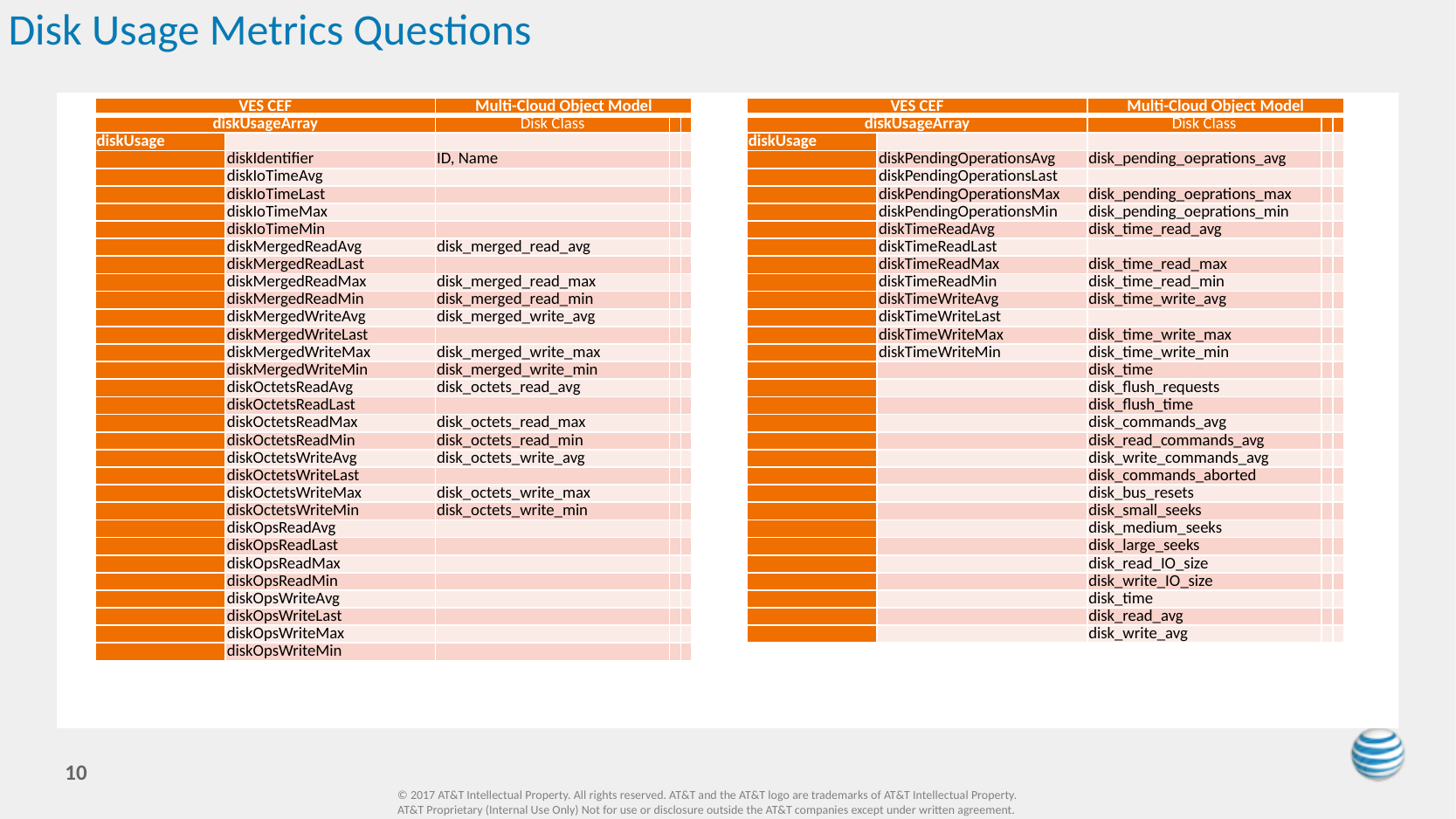

# Disk Usage Metrics Questions

| VES CEF |  | Multi-Cloud Object Model |  |  |
| --- | --- | --- | --- | --- |
| diskUsageArray |  | Disk Class |  |  |
| diskUsage |  |  |  |  |
|  | diskIdentifier | ID, Name |  |  |
|  | diskIoTimeAvg |  |  |  |
|  | diskIoTimeLast |  |  |  |
|  | diskIoTimeMax |  |  |  |
|  | diskIoTimeMin |  |  |  |
|  | diskMergedReadAvg | disk\_merged\_read\_avg |  |  |
|  | diskMergedReadLast |  |  |  |
|  | diskMergedReadMax | disk\_merged\_read\_max |  |  |
|  | diskMergedReadMin | disk\_merged\_read\_min |  |  |
|  | diskMergedWriteAvg | disk\_merged\_write\_avg |  |  |
|  | diskMergedWriteLast |  |  |  |
|  | diskMergedWriteMax | disk\_merged\_write\_max |  |  |
|  | diskMergedWriteMin | disk\_merged\_write\_min |  |  |
|  | diskOctetsReadAvg | disk\_octets\_read\_avg |  |  |
|  | diskOctetsReadLast |  |  |  |
|  | diskOctetsReadMax | disk\_octets\_read\_max |  |  |
|  | diskOctetsReadMin | disk\_octets\_read\_min |  |  |
|  | diskOctetsWriteAvg | disk\_octets\_write\_avg |  |  |
|  | diskOctetsWriteLast |  |  |  |
|  | diskOctetsWriteMax | disk\_octets\_write\_max |  |  |
|  | diskOctetsWriteMin | disk\_octets\_write\_min |  |  |
|  | diskOpsReadAvg |  |  |  |
|  | diskOpsReadLast |  |  |  |
|  | diskOpsReadMax |  |  |  |
|  | diskOpsReadMin |  |  |  |
|  | diskOpsWriteAvg |  |  |  |
|  | diskOpsWriteLast |  |  |  |
|  | diskOpsWriteMax |  |  |  |
|  | diskOpsWriteMin |  |  |  |
| VES CEF |  | Multi-Cloud Object Model |  |  |
| --- | --- | --- | --- | --- |
| diskUsageArray |  | Disk Class |  |  |
| diskUsage |  |  |  |  |
|  | diskPendingOperationsAvg | disk\_pending\_oeprations\_avg |  |  |
|  | diskPendingOperationsLast |  |  |  |
|  | diskPendingOperationsMax | disk\_pending\_oeprations\_max |  |  |
|  | diskPendingOperationsMin | disk\_pending\_oeprations\_min |  |  |
|  | diskTimeReadAvg | disk\_time\_read\_avg |  |  |
|  | diskTimeReadLast |  |  |  |
|  | diskTimeReadMax | disk\_time\_read\_max |  |  |
|  | diskTimeReadMin | disk\_time\_read\_min |  |  |
|  | diskTimeWriteAvg | disk\_time\_write\_avg |  |  |
|  | diskTimeWriteLast |  |  |  |
|  | diskTimeWriteMax | disk\_time\_write\_max |  |  |
|  | diskTimeWriteMin | disk\_time\_write\_min |  |  |
|  |  | disk\_time |  |  |
|  |  | disk\_flush\_requests |  |  |
|  |  | disk\_flush\_time |  |  |
|  |  | disk\_commands\_avg |  |  |
|  |  | disk\_read\_commands\_avg |  |  |
|  |  | disk\_write\_commands\_avg |  |  |
|  |  | disk\_commands\_aborted |  |  |
|  |  | disk\_bus\_resets |  |  |
|  |  | disk\_small\_seeks |  |  |
|  |  | disk\_medium\_seeks |  |  |
|  |  | disk\_large\_seeks |  |  |
|  |  | disk\_read\_IO\_size |  |  |
|  |  | disk\_write\_IO\_size |  |  |
|  |  | disk\_time |  |  |
|  |  | disk\_read\_avg |  |  |
|  |  | disk\_write\_avg |  |  |
10
© 2017 AT&T Intellectual Property. All rights reserved. AT&T and the AT&T logo are trademarks of AT&T Intellectual Property.
AT&T Proprietary (Internal Use Only) Not for use or disclosure outside the AT&T companies except under written agreement.